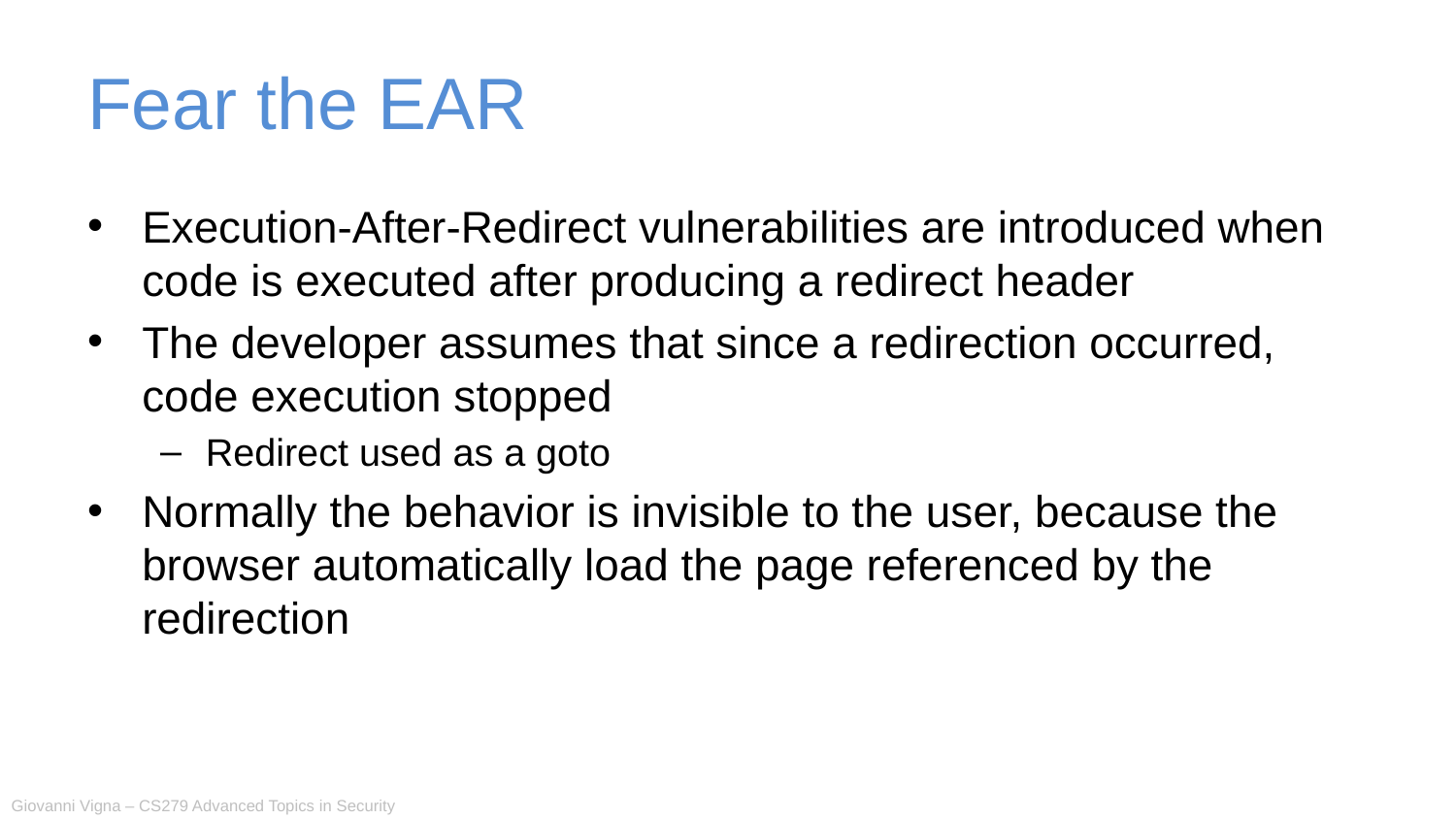

# Fear the EAR
Execution-After-Redirect vulnerabilities are introduced when code is executed after producing a redirect header
The developer assumes that since a redirection occurred, code execution stopped
Redirect used as a goto
Normally the behavior is invisible to the user, because the browser automatically load the page referenced by the redirection